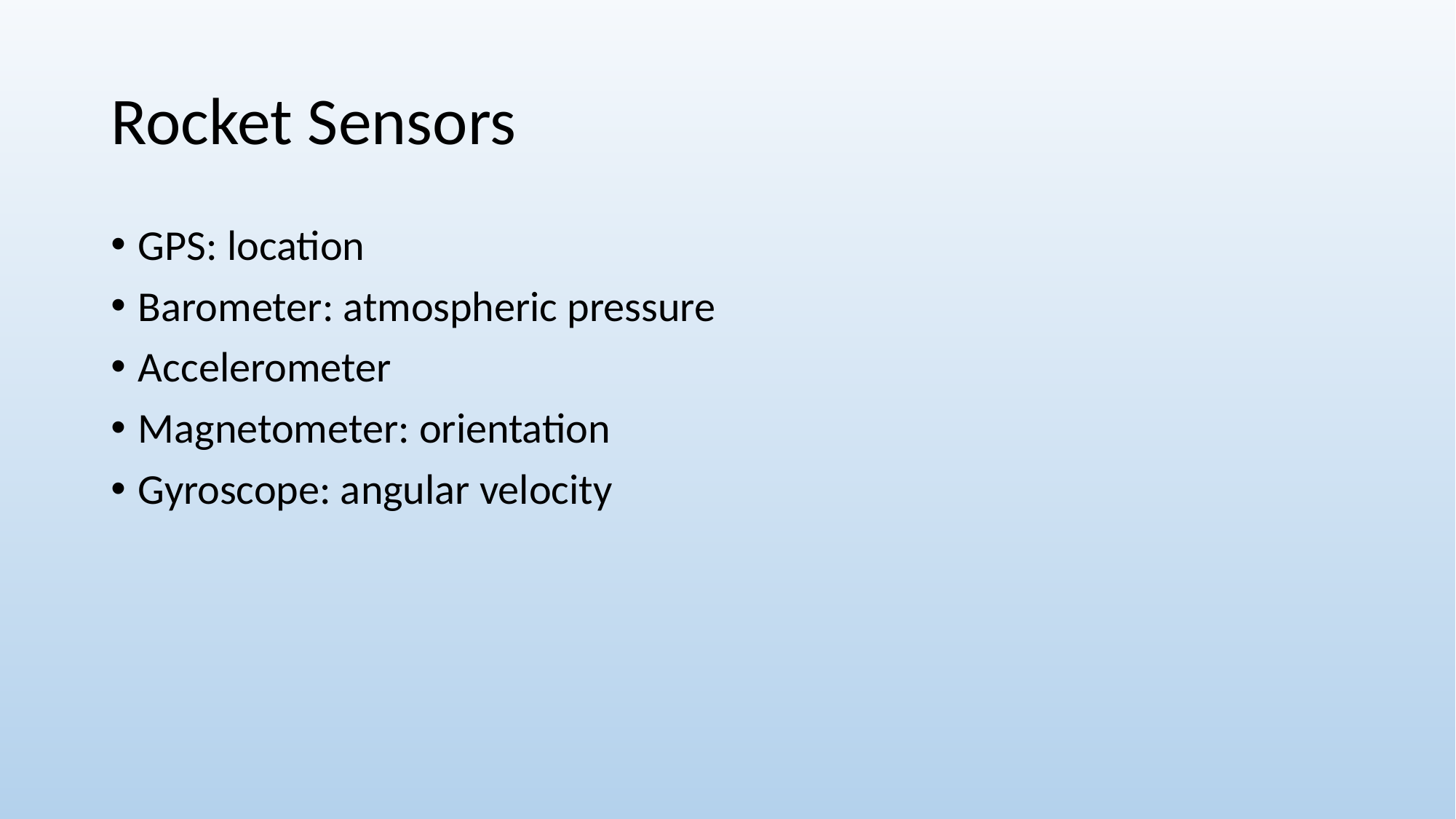

# Rocket Sensors
GPS: location
Barometer: atmospheric pressure
Accelerometer
Magnetometer: orientation
Gyroscope: angular velocity